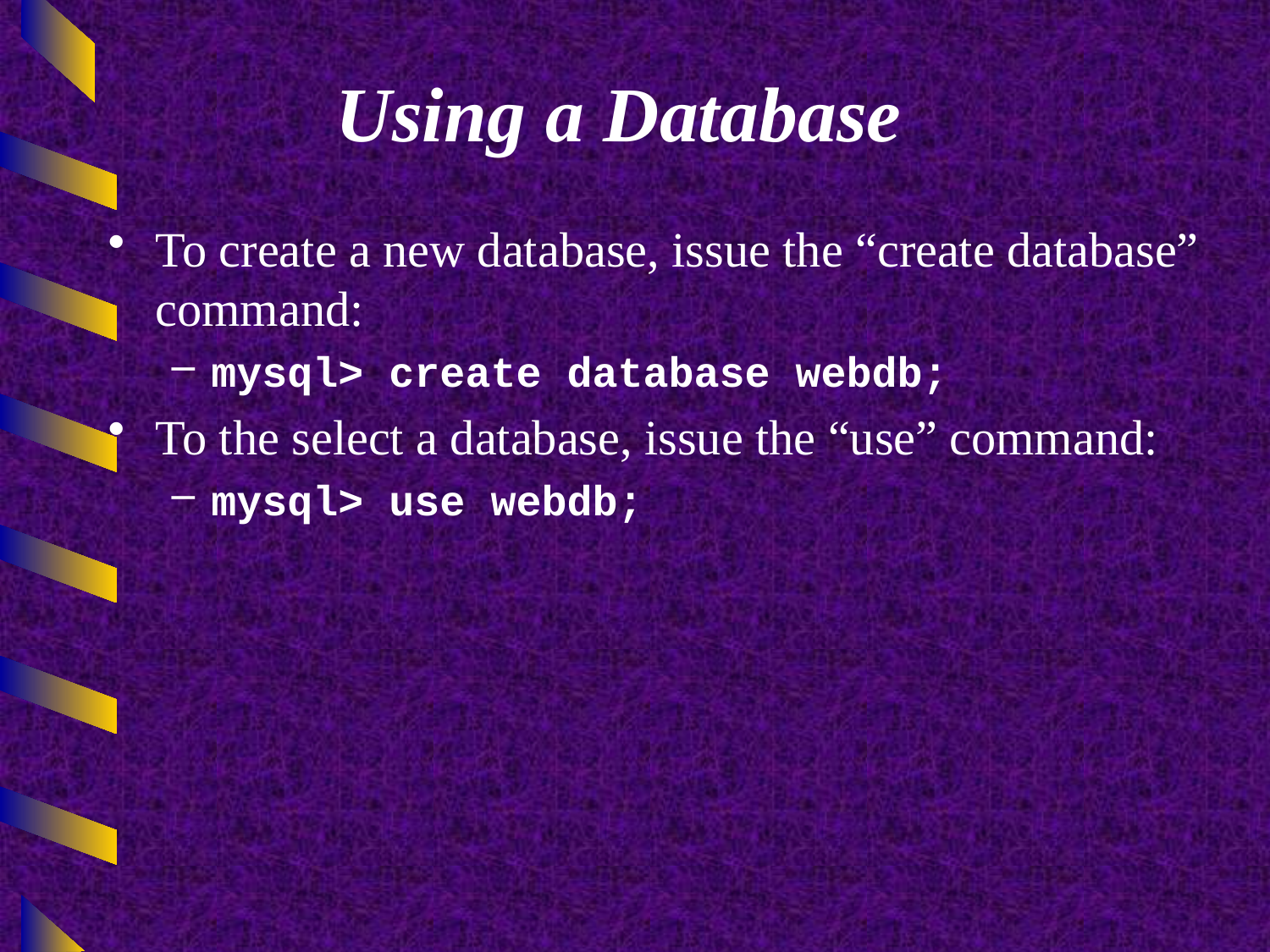

# Using a Database
To create a new database, issue the “create database” command:
mysql> create database webdb;
To the select a database, issue the “use” command:
mysql> use webdb;